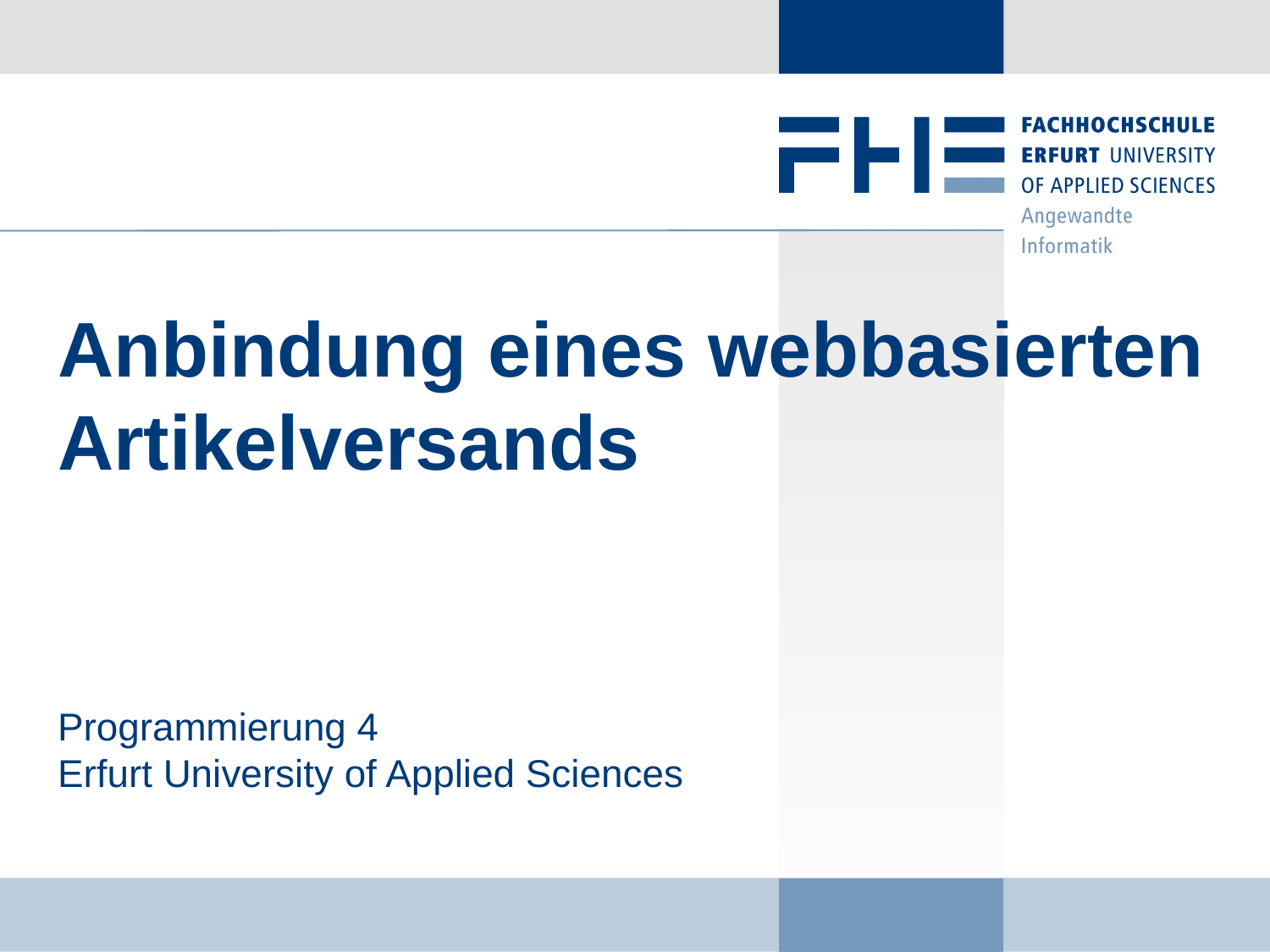

# Anbindung eines webbasierten Artikelversands

Programmierung 4
Erfurt University of Applied Sciences